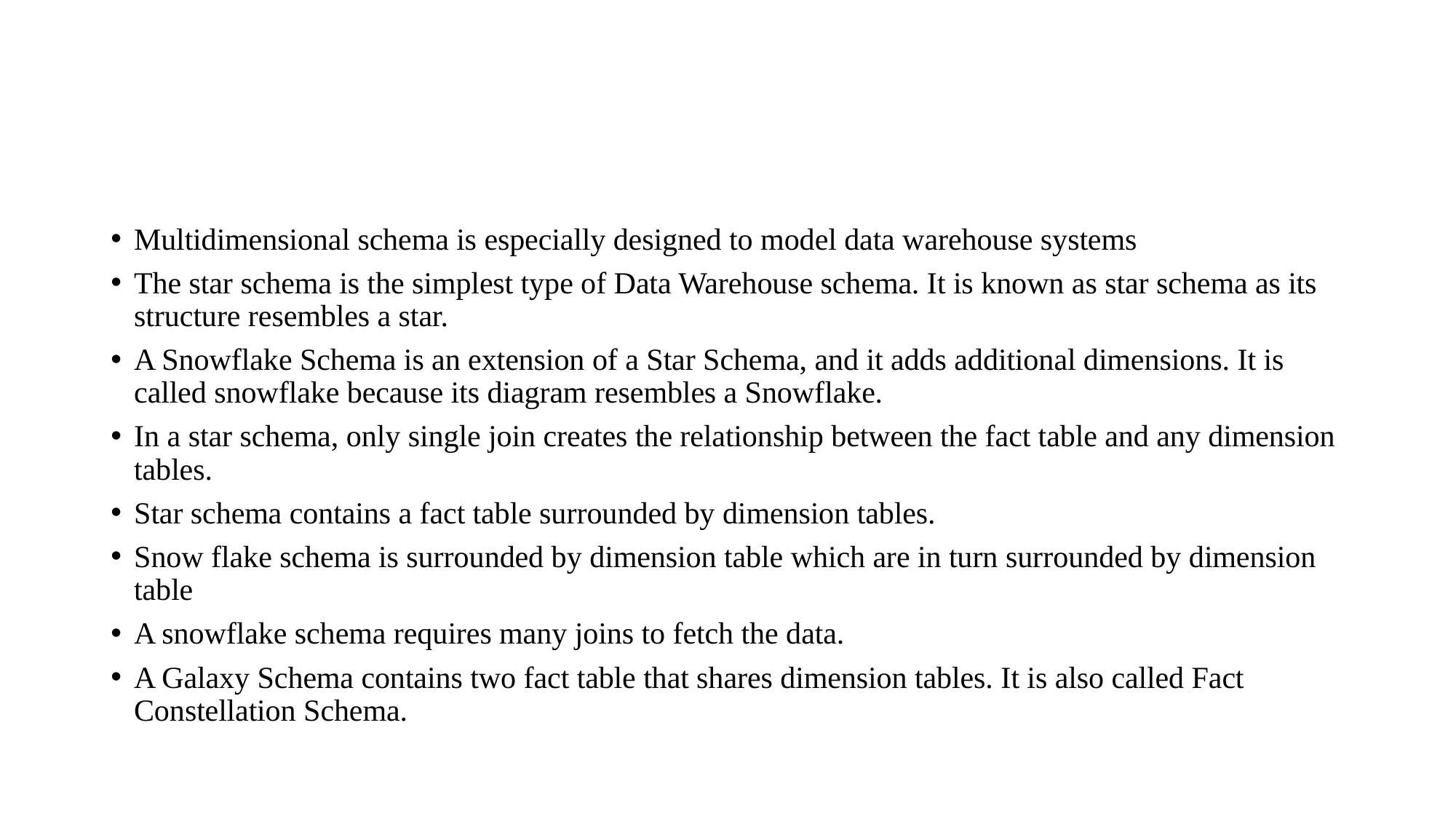

Multidimensional schema is especially designed to model data warehouse systems
The star schema is the simplest type of Data Warehouse schema. It is known as star schema as its structure resembles a star.
A Snowflake Schema is an extension of a Star Schema, and it adds additional dimensions. It is called snowflake because its diagram resembles a Snowflake.
In a star schema, only single join creates the relationship between the fact table and any dimension tables.
Star schema contains a fact table surrounded by dimension tables.
Snow flake schema is surrounded by dimension table which are in turn surrounded by dimension table
A snowflake schema requires many joins to fetch the data.
A Galaxy Schema contains two fact table that shares dimension tables. It is also called Fact Constellation Schema.